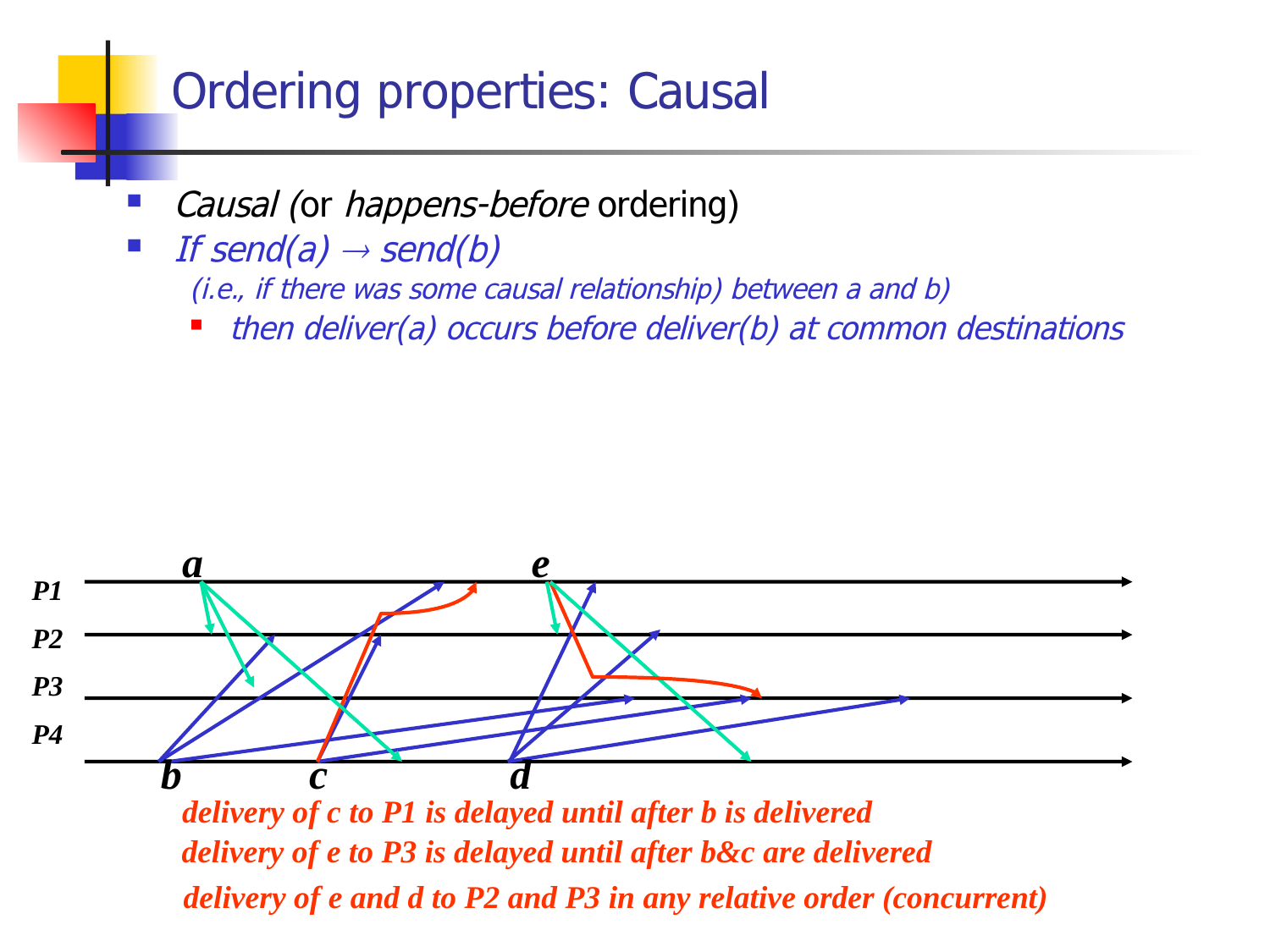

# Ordering properties: Causal
Causal (or happens-before ordering)
If send(a) → send(b)
(i.e., if there was some causal relationship) between a and b)
then deliver(a) occurs before deliver(b) at common destinations
a
e
P1
P2
P3
P4

b
c
d

delivery of c to P1 is delayed until after b is delivered
delivery of e to P3 is delayed until after b&c are delivered
delivery of e and d to P2 and P3 in any relative order (concurrent)